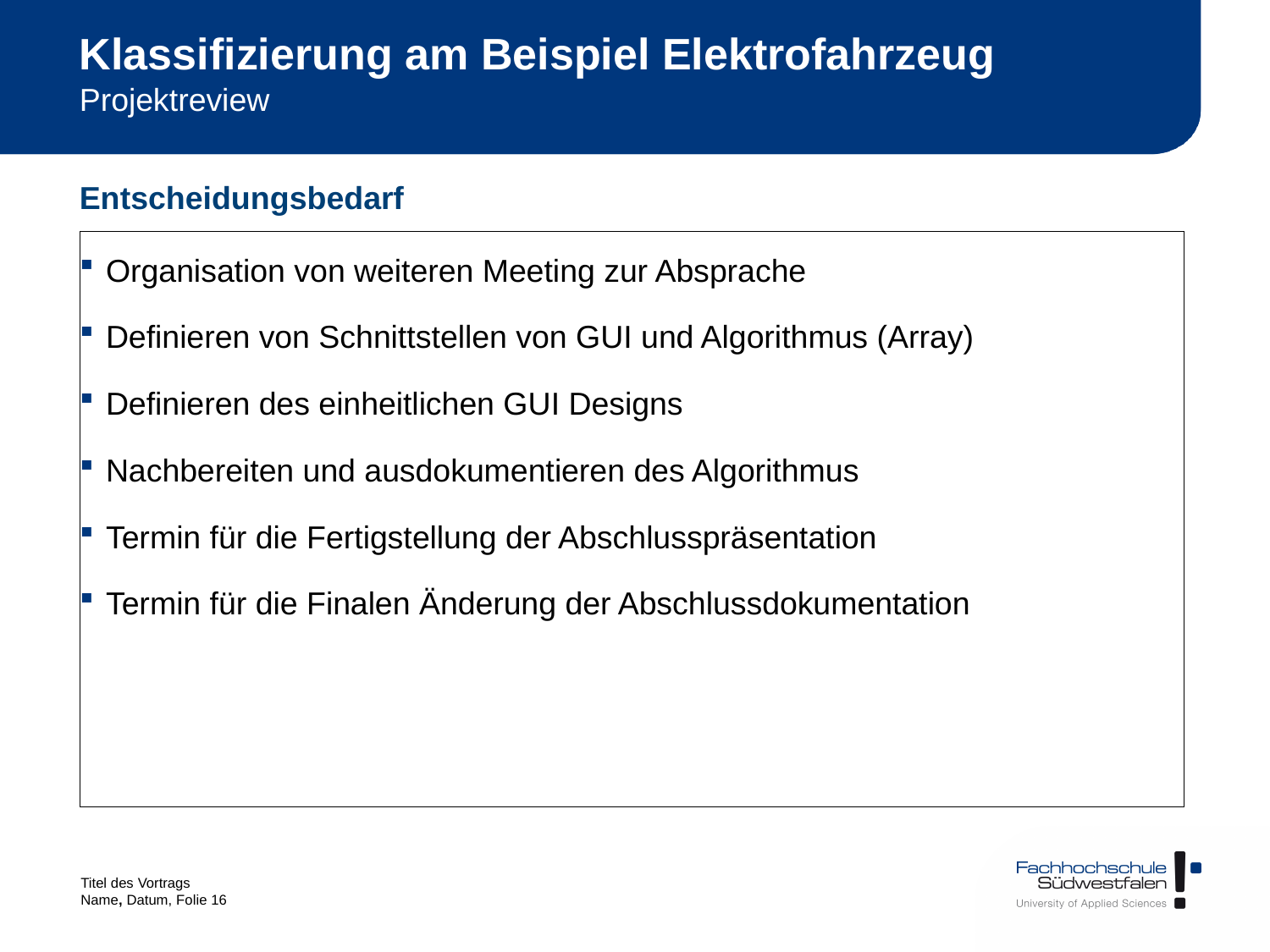

# Klassifizierung am Beispiel Elektrofahrzeug
Projektreview
Entscheidungsbedarf
Organisation von weiteren Meeting zur Absprache
Definieren von Schnittstellen von GUI und Algorithmus (Array)
Definieren des einheitlichen GUI Designs
Nachbereiten und ausdokumentieren des Algorithmus
Termin für die Fertigstellung der Abschlusspräsentation
Termin für die Finalen Änderung der Abschlussdokumentation